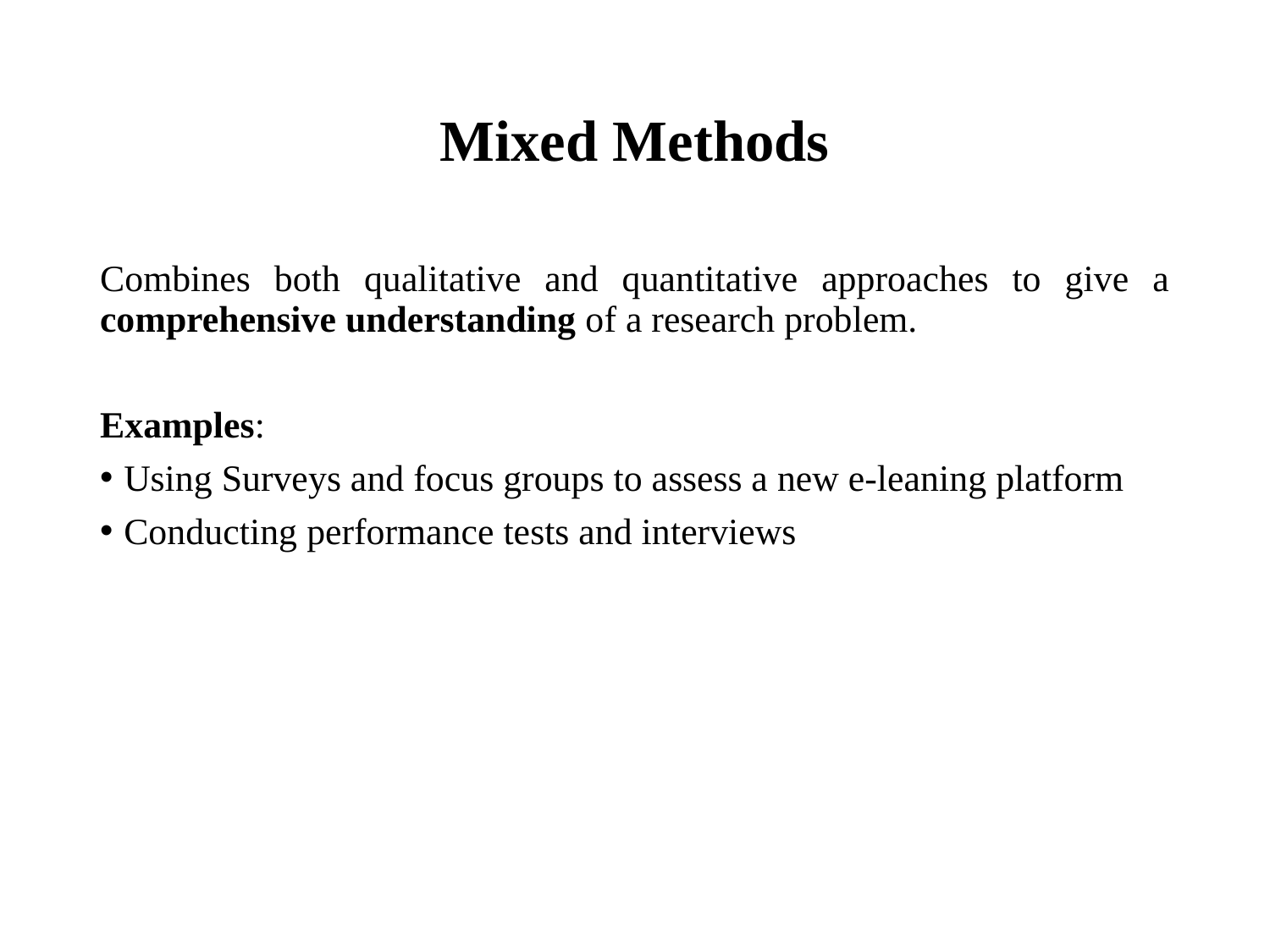

# Mixed Methods
Combines both qualitative and quantitative approaches to give a comprehensive understanding of a research problem.

Examples:
Using Surveys and focus groups to assess a new e-leaning platform
Conducting performance tests and interviews